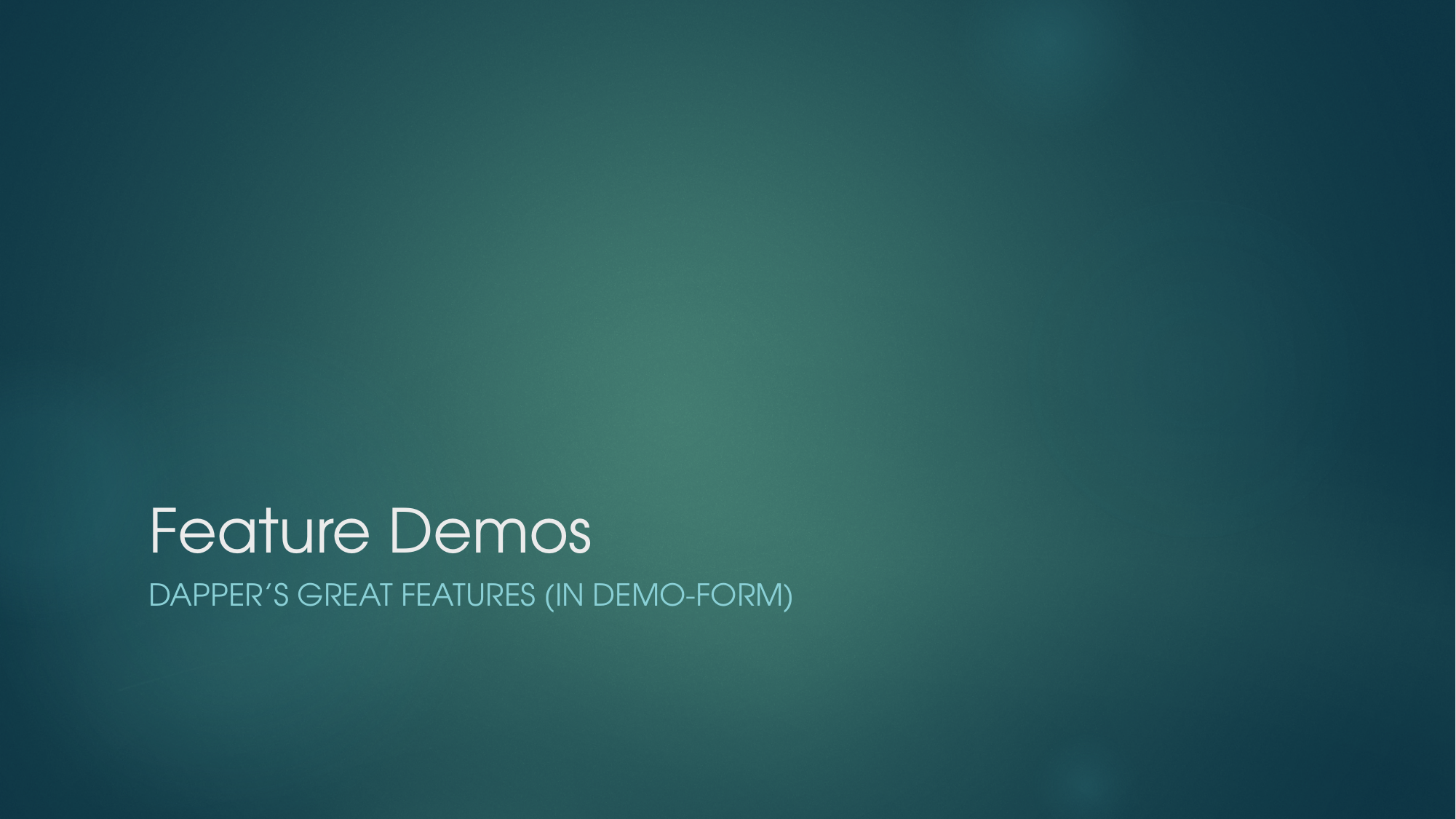

# Feature Demos
Dapper’s Great Features (in Demo-Form)